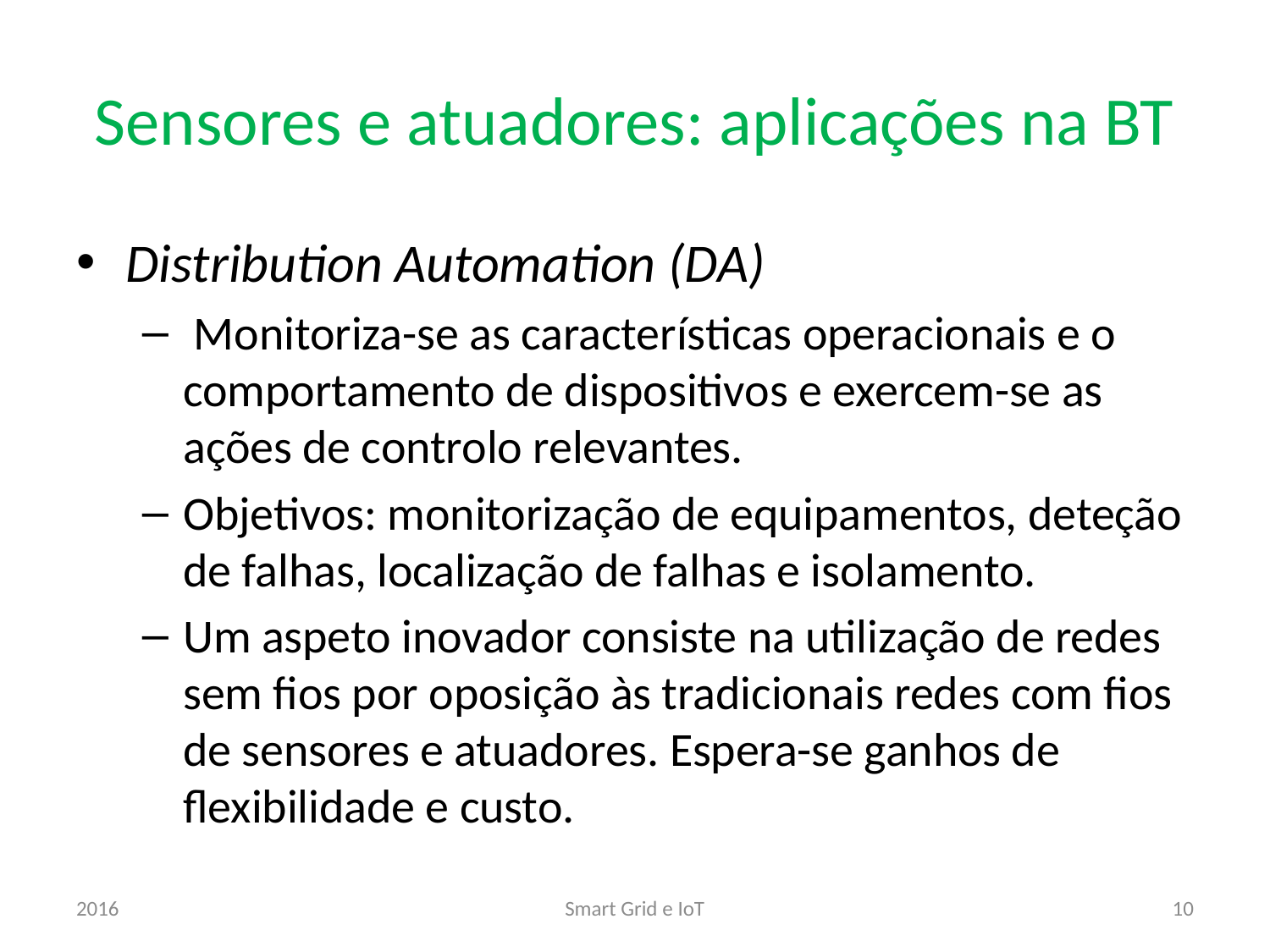

# Sensores e atuadores: aplicações na BT
Distribution Automation (DA)
 Monitoriza-se as características operacionais e o comportamento de dispositivos e exercem-se as ações de controlo relevantes.
Objetivos: monitorização de equipamentos, deteção de falhas, localização de falhas e isolamento.
Um aspeto inovador consiste na utilização de redes sem fios por oposição às tradicionais redes com fios de sensores e atuadores. Espera-se ganhos de flexibilidade e custo.

2016
Smart Grid e IoT
10